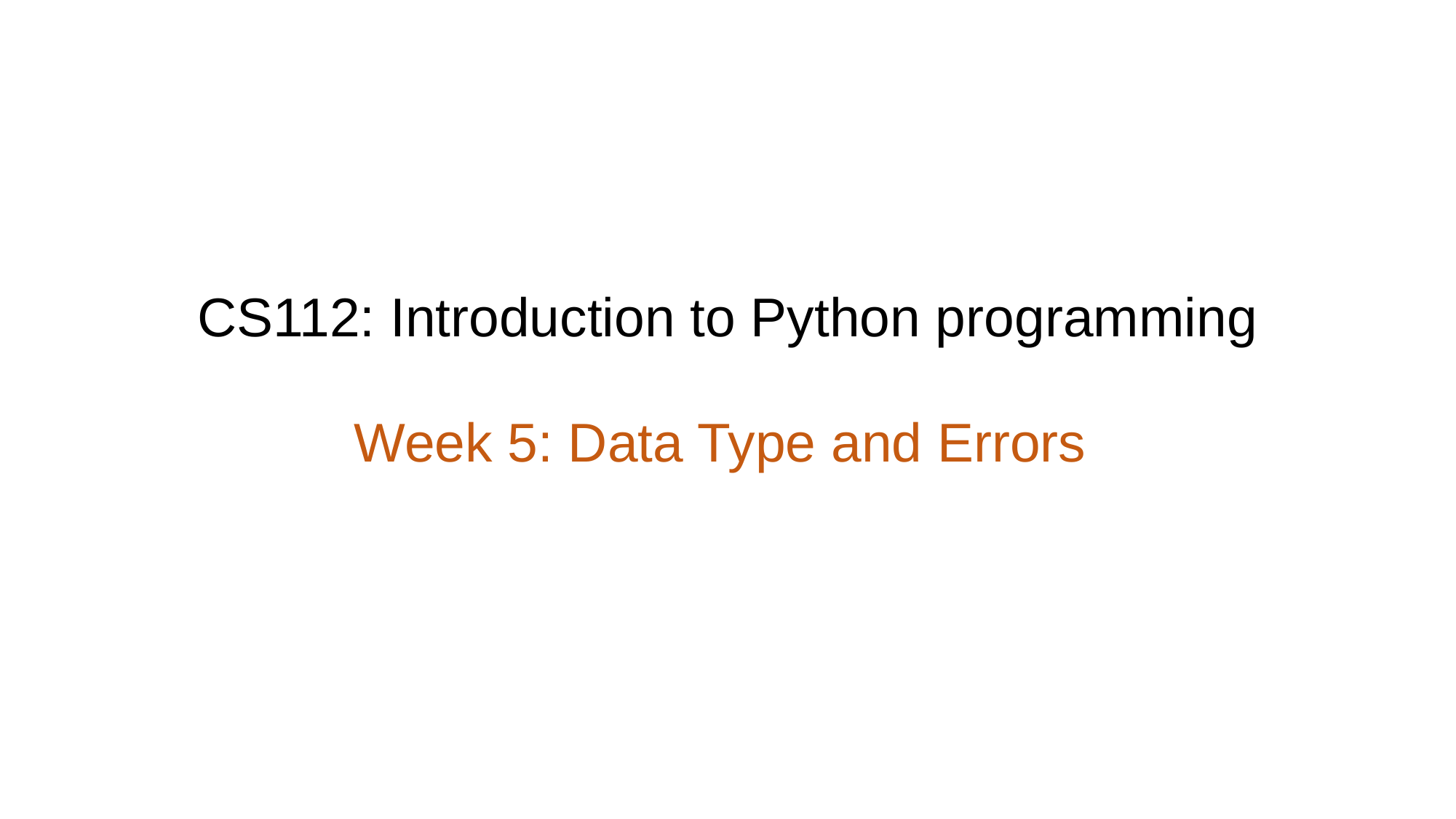

# CS112: Introduction to Python programming
Week 5: Data Type and Errors